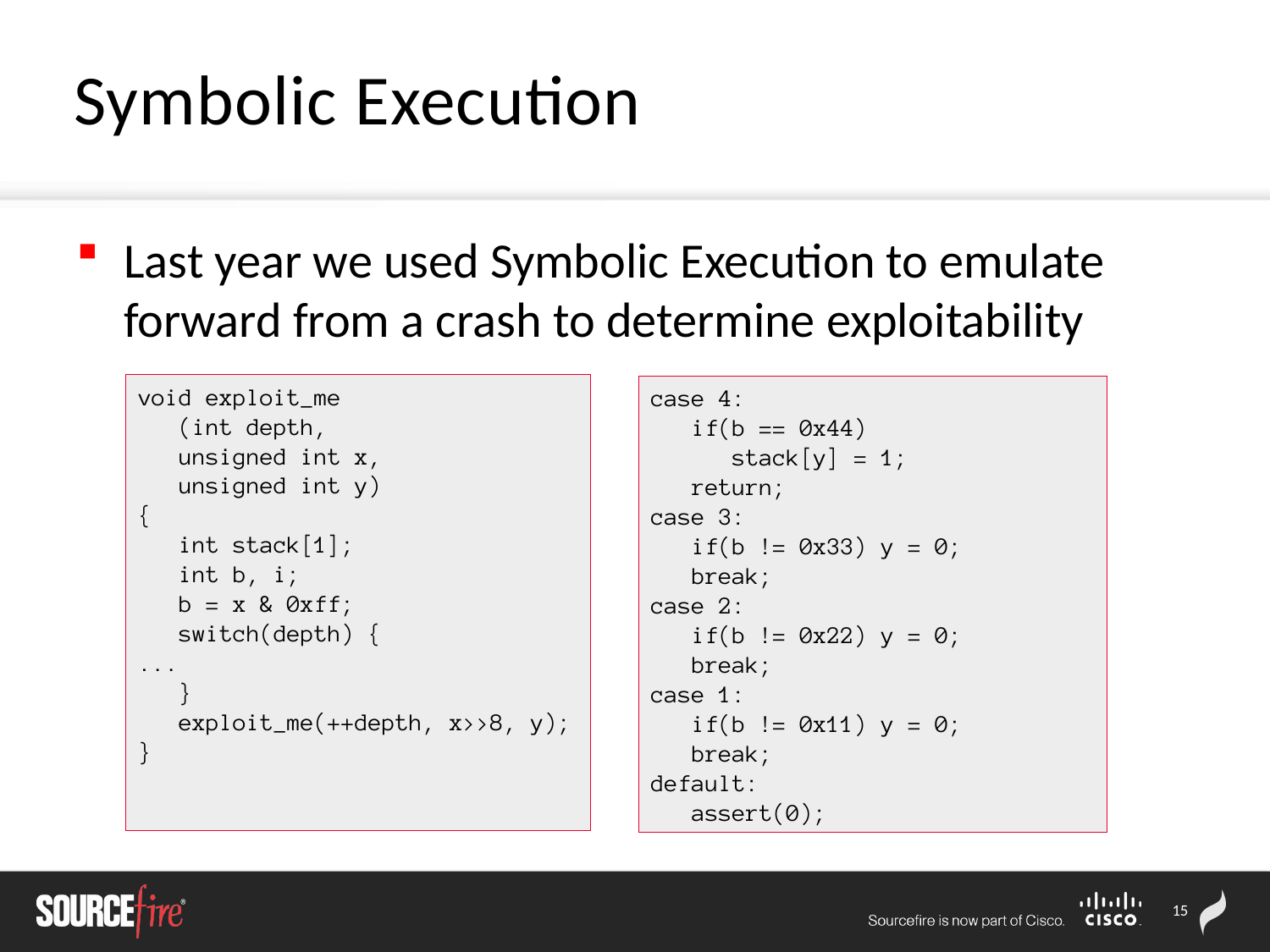

# Symbolic Execution
Last year we used Symbolic Execution to emulate forward from a crash to determine exploitability

void exploit_me
   (int depth,
   unsigned int x,
   unsigned int y)
{
   int stack[1];
   int b, i;
   b = x & 0xff;
   switch(depth) {
...
   }
   exploit_me(++depth, x>>8, y);
}

case 4:
   if(b == 0x44)
      stack[y] = 1;
   return;
case 3:
   if(b != 0x33) y = 0;
   break;
case 2:
   if(b != 0x22) y = 0;
   break;
case 1:
   if(b != 0x11) y = 0;
   break;
default:
   assert(0);